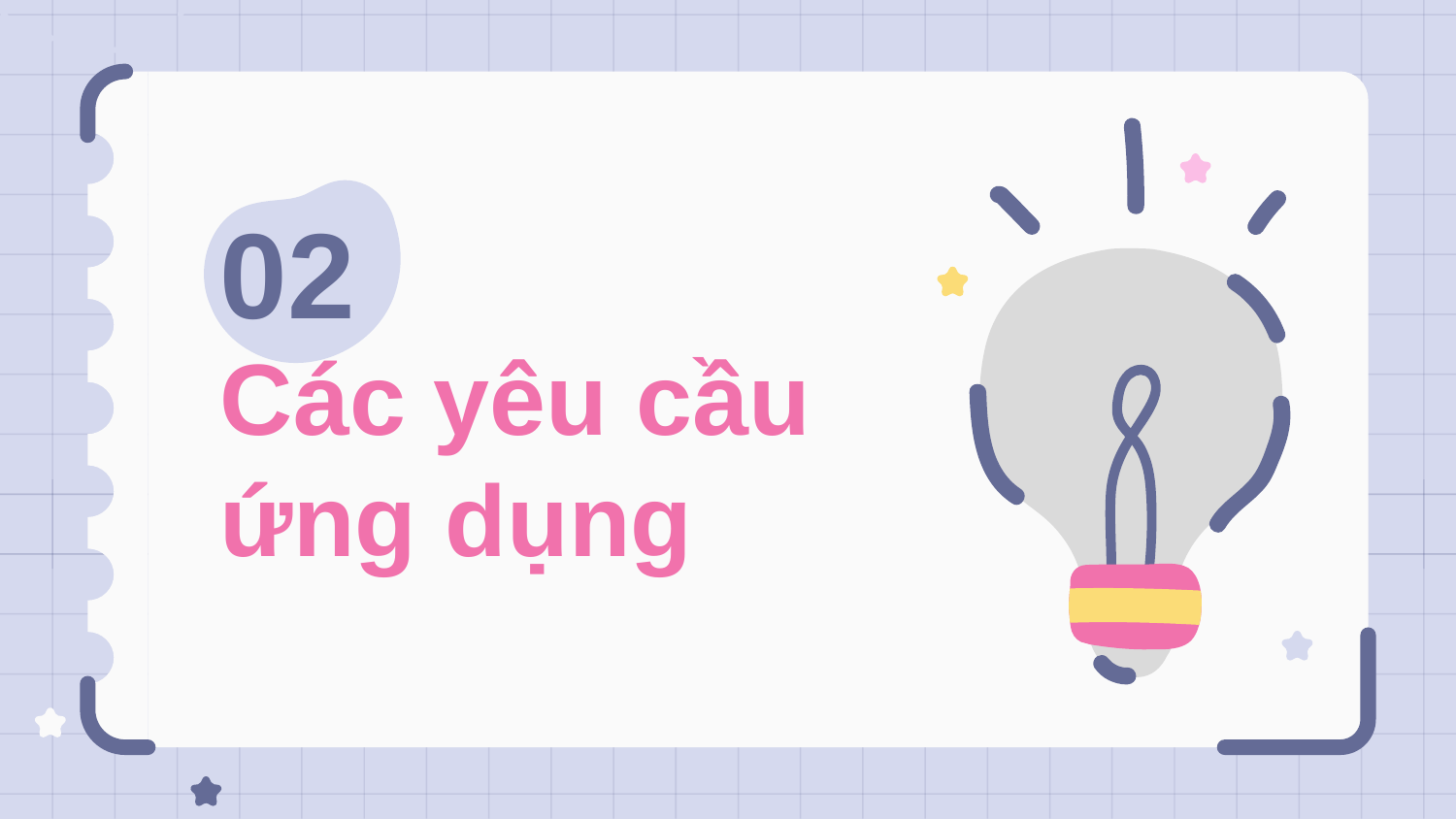

02

# Các yêu cầu ứng dụng